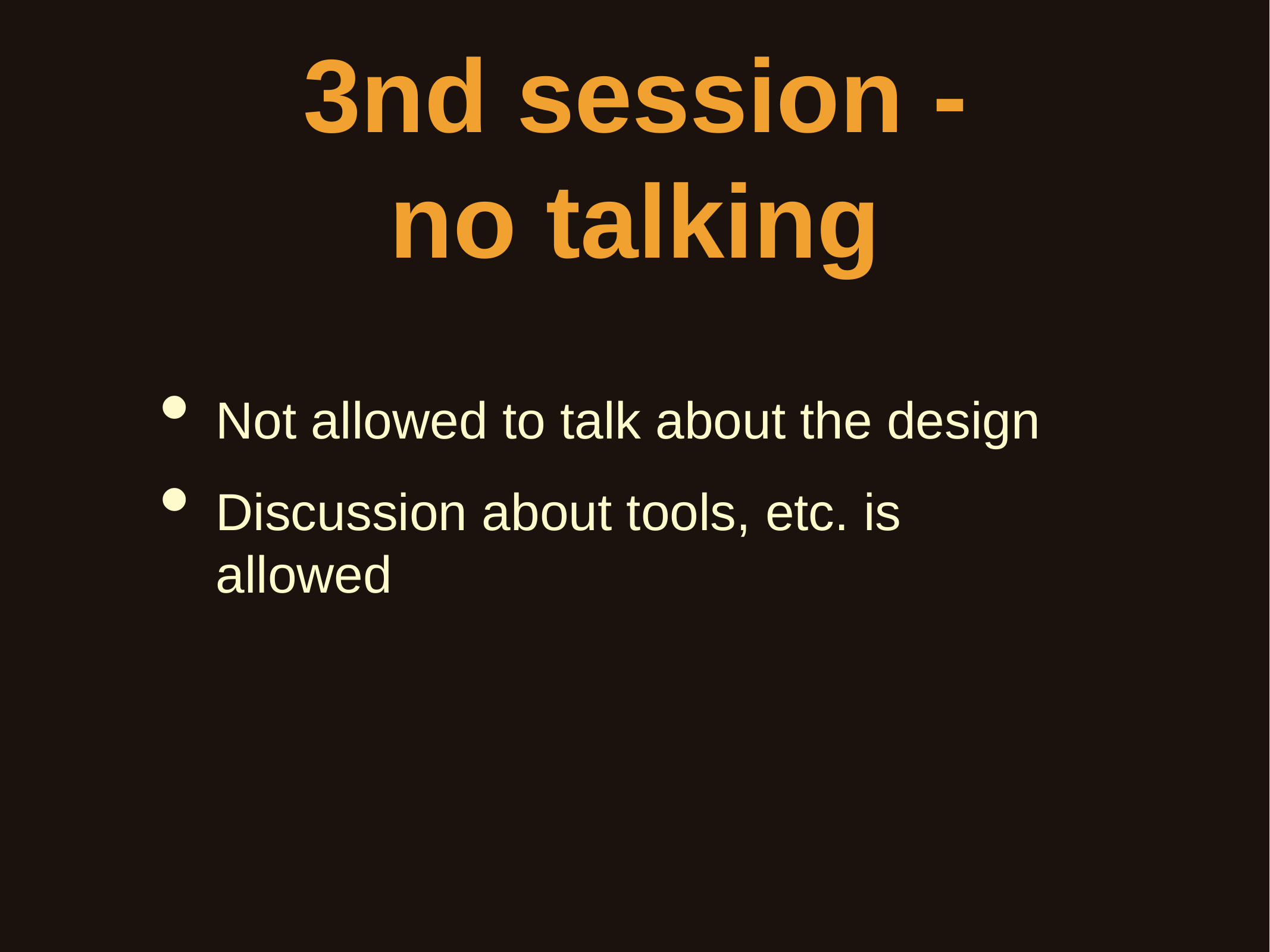

# 3nd session -
no talking
Not allowed to talk about the design
Discussion about tools, etc. is allowed